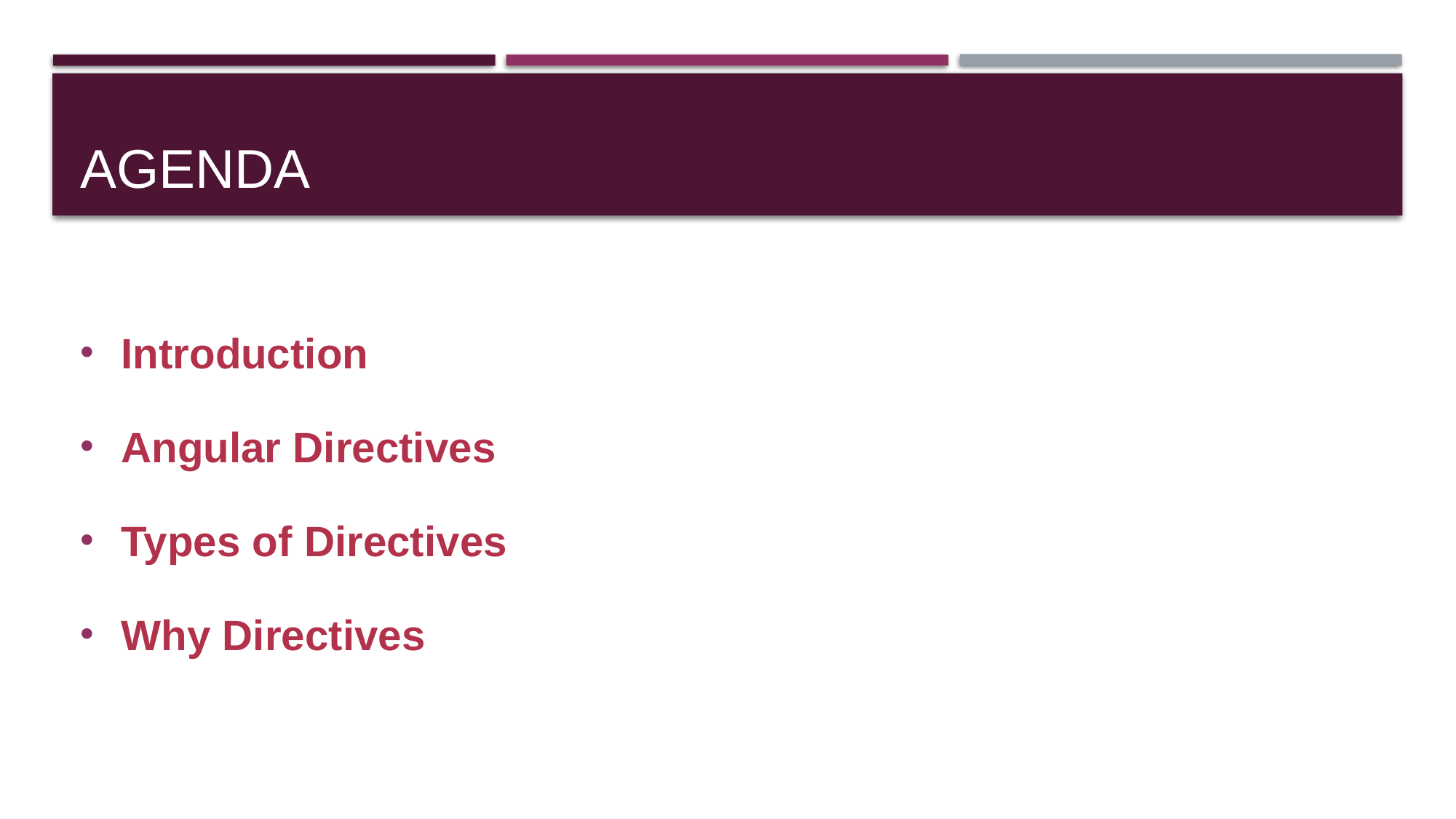

# Agenda
Introduction
Angular Directives
Types of Directives
Why Directives